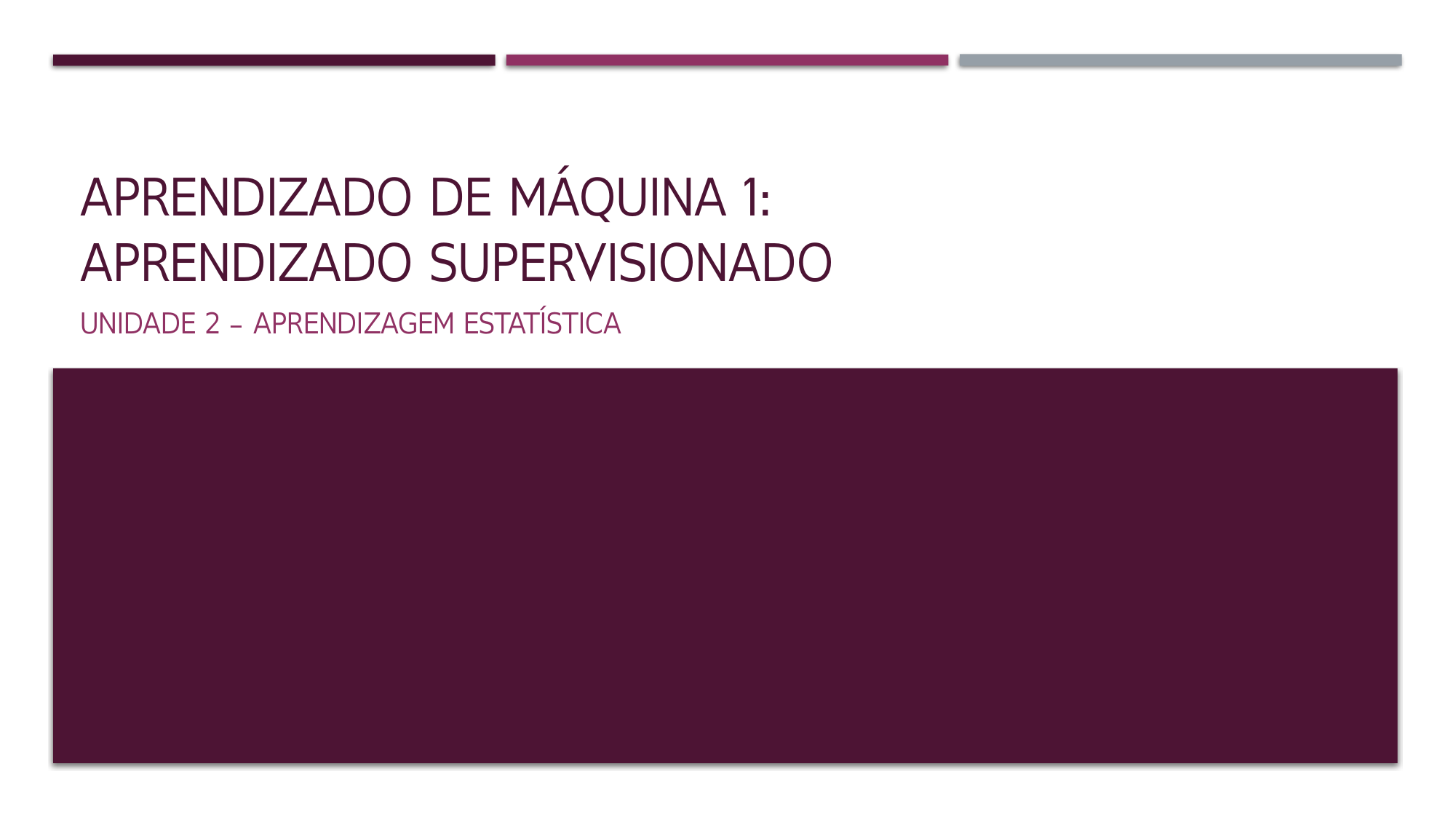

# Aprendizado de máquina 1: aprendizado supervisionado
Unidade 2 – Aprendizagem estatística